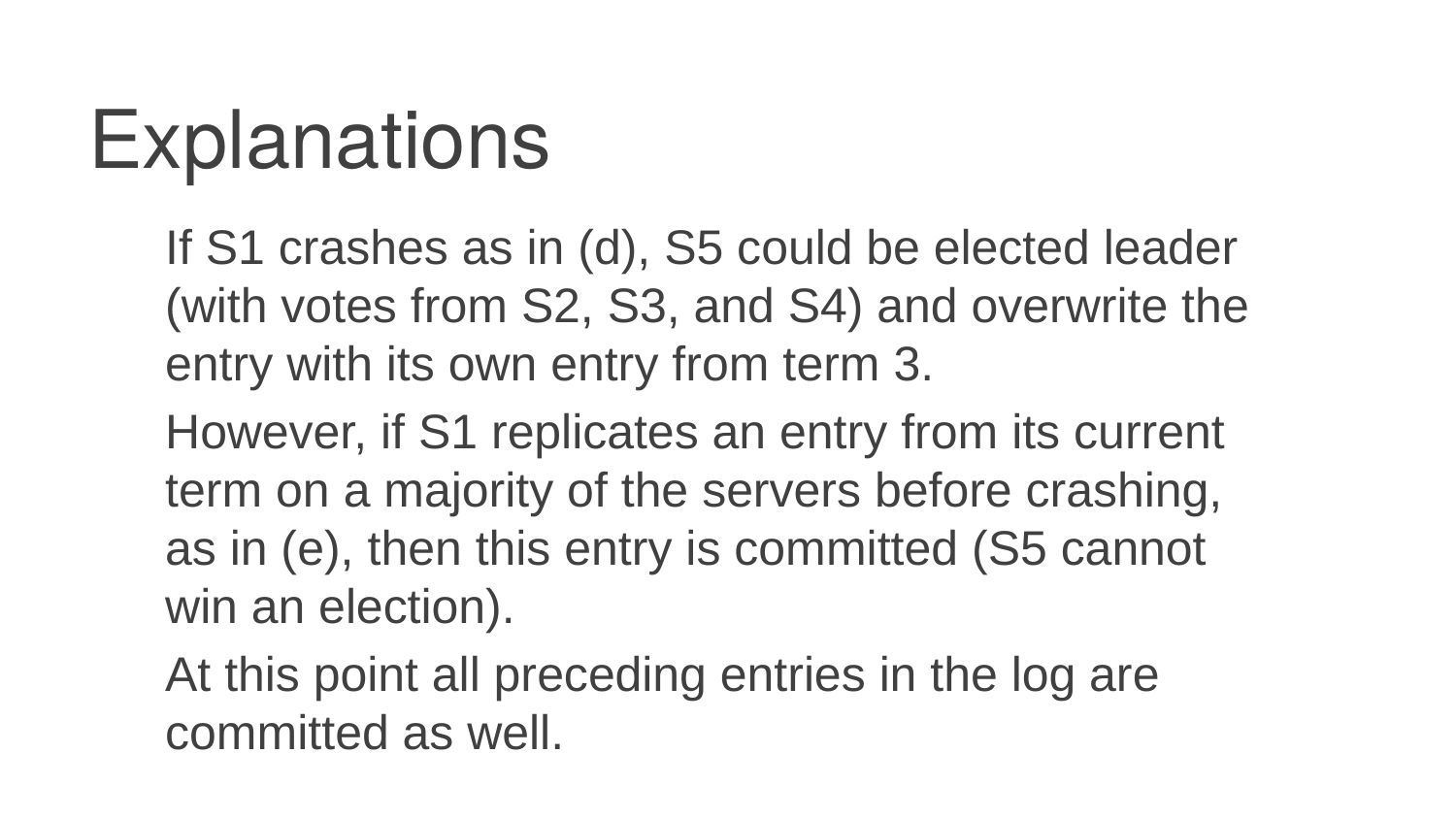

If S1 crashes as in (d), S5 could be elected leader (with votes from S2, S3, and S4) and overwrite the entry with its own entry from term 3.
However, if S1 replicates an entry from its current term on a majority of the servers before crashing, as in (e), then this entry is committed (S5 cannot win an election).
At this point all preceding entries in the log are committed as well.
Explanations